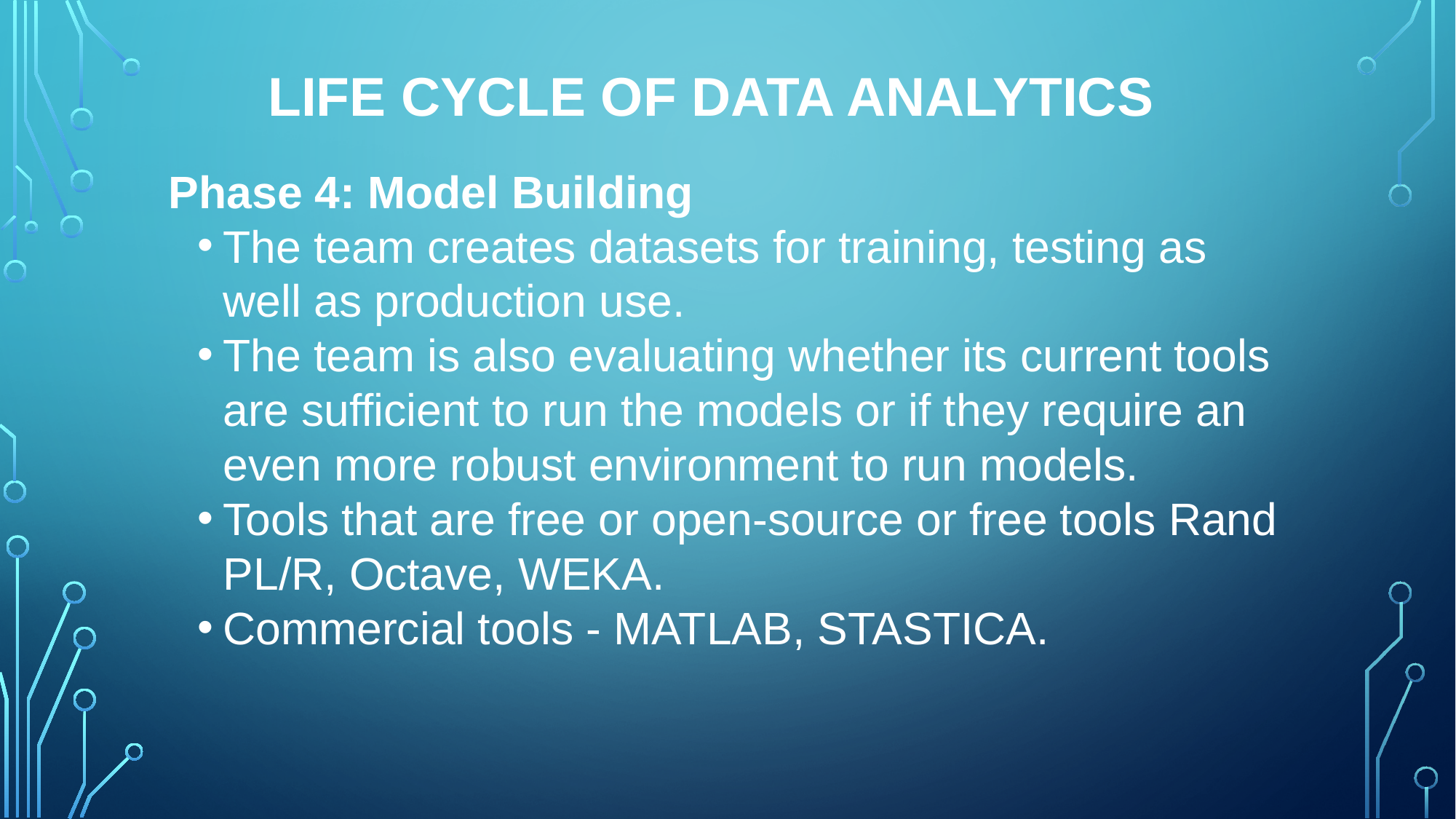

# Life Cycle of Data Analytics
Phase 4: Model Building
The team creates datasets for training, testing as well as production use.
The team is also evaluating whether its current tools are sufficient to run the models or if they require an even more robust environment to run models.
Tools that are free or open-source or free tools Rand PL/R, Octave, WEKA.
Commercial tools - MATLAB, STASTICA.